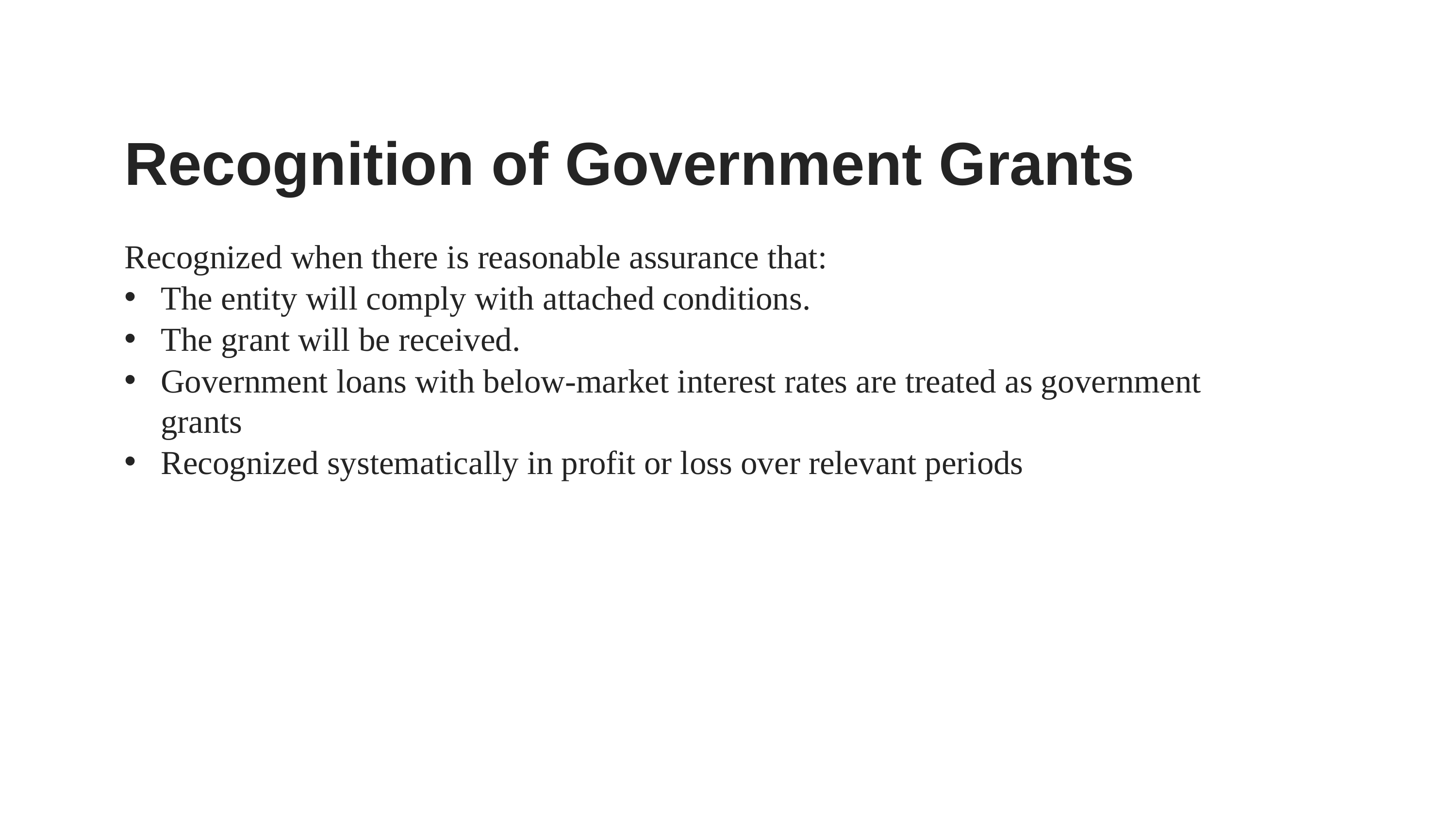

Recognition of Government Grants
Recognized when there is reasonable assurance that:
The entity will comply with attached conditions.
The grant will be received.
Government loans with below-market interest rates are treated as government grants
Recognized systematically in profit or loss over relevant periods